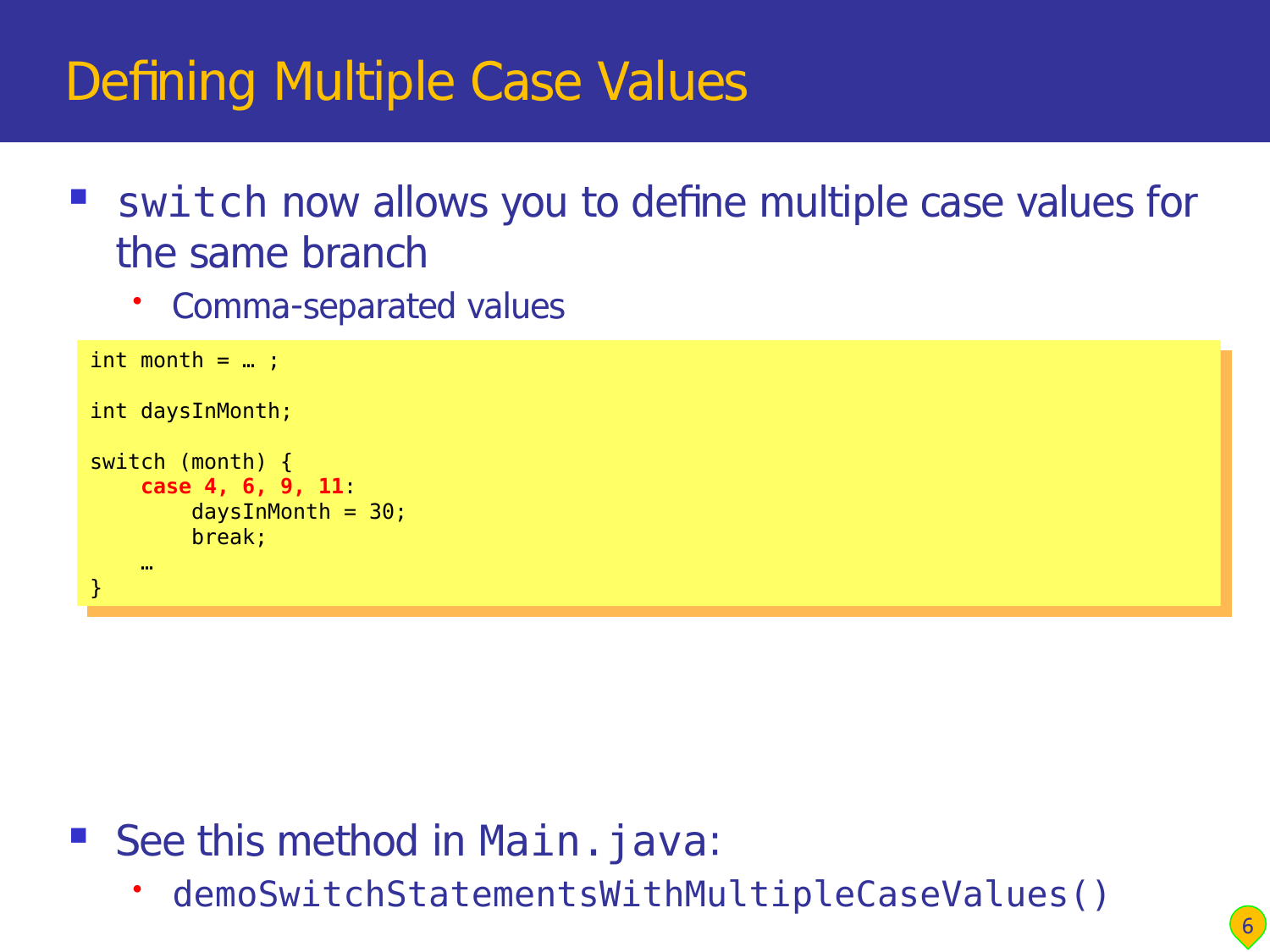

# Defining Multiple Case Values
switch now allows you to define multiple case values for the same branch
Comma-separated values

See this method in Main.java:
demoSwitchStatementsWithMultipleCaseValues()

int month = … ;

int daysInMonth;

switch (month) {
    case 4, 6, 9, 11:
        daysInMonth = 30;
        break;
    …
}
6